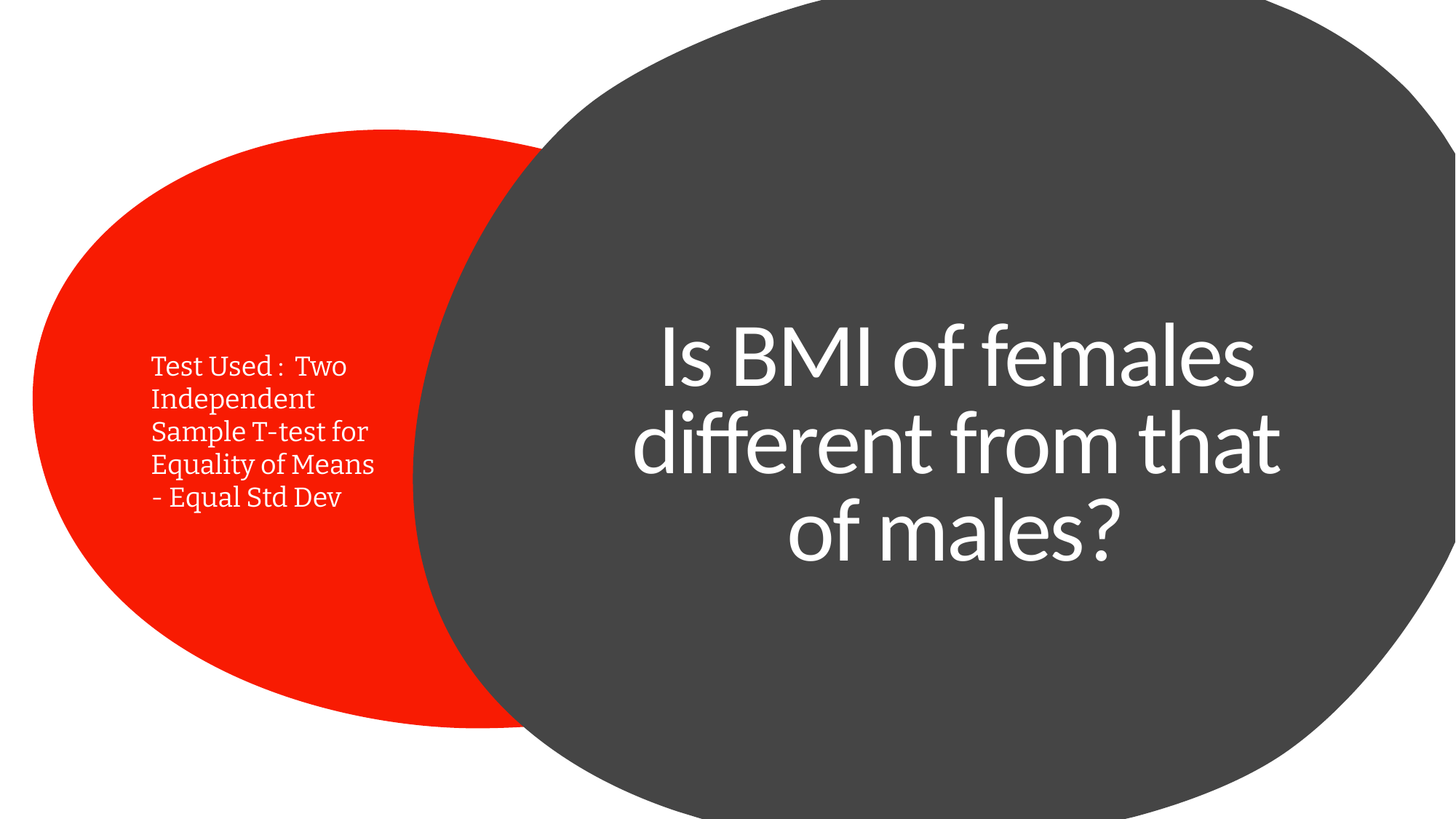

# Is BMI of females different from that of males?
Test Used :  Two Independent Sample T-test for Equality of Means - Equal Std Dev